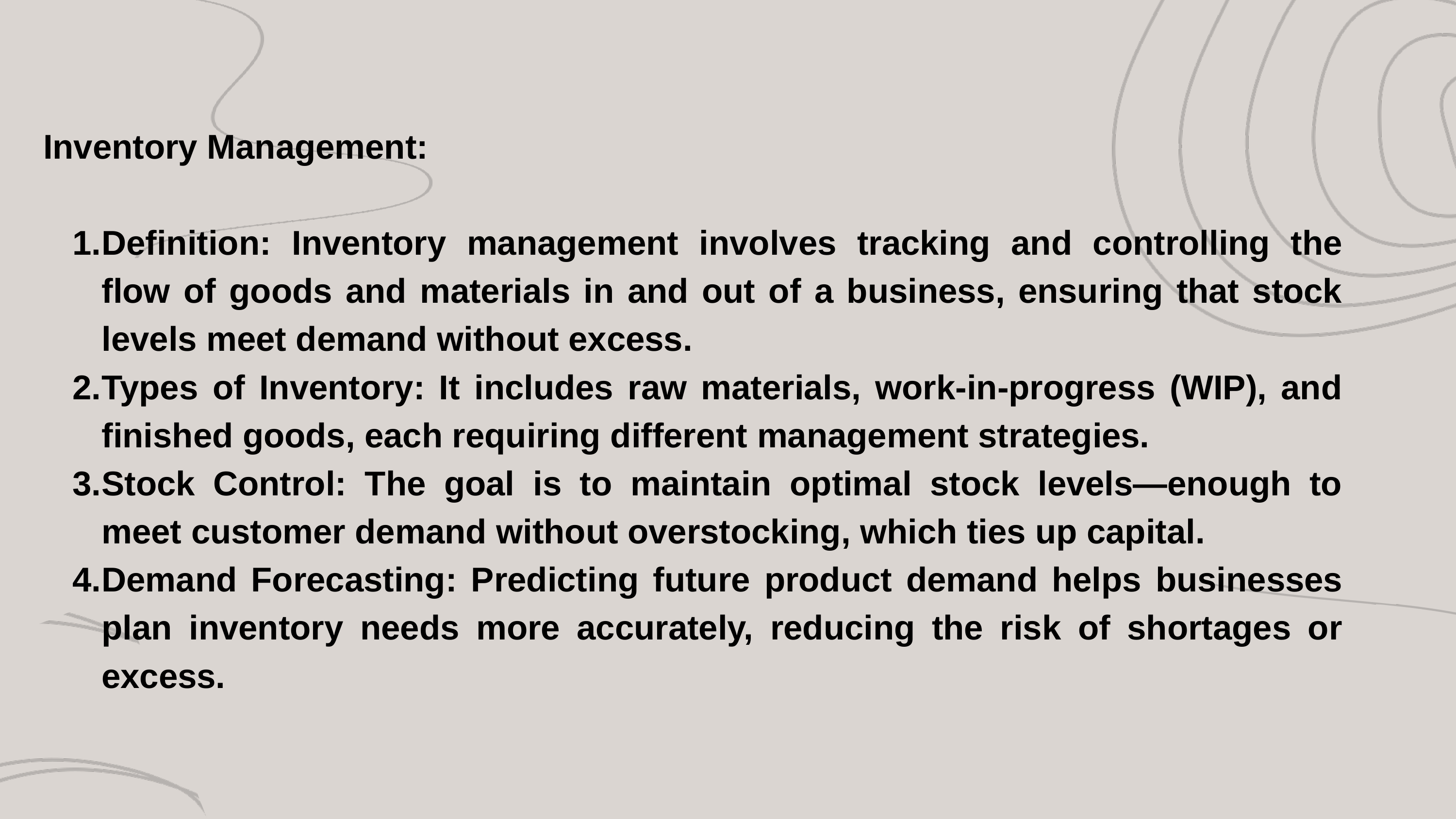

Inventory Management:

Definition: Inventory management involves tracking and controlling the flow of goods and materials in and out of a business, ensuring that stock levels meet demand without excess.
Types of Inventory: It includes raw materials, work-in-progress (WIP), and finished goods, each requiring different management strategies.
Stock Control: The goal is to maintain optimal stock levels—enough to meet customer demand without overstocking, which ties up capital.
Demand Forecasting: Predicting future product demand helps businesses plan inventory needs more accurately, reducing the risk of shortages or excess.